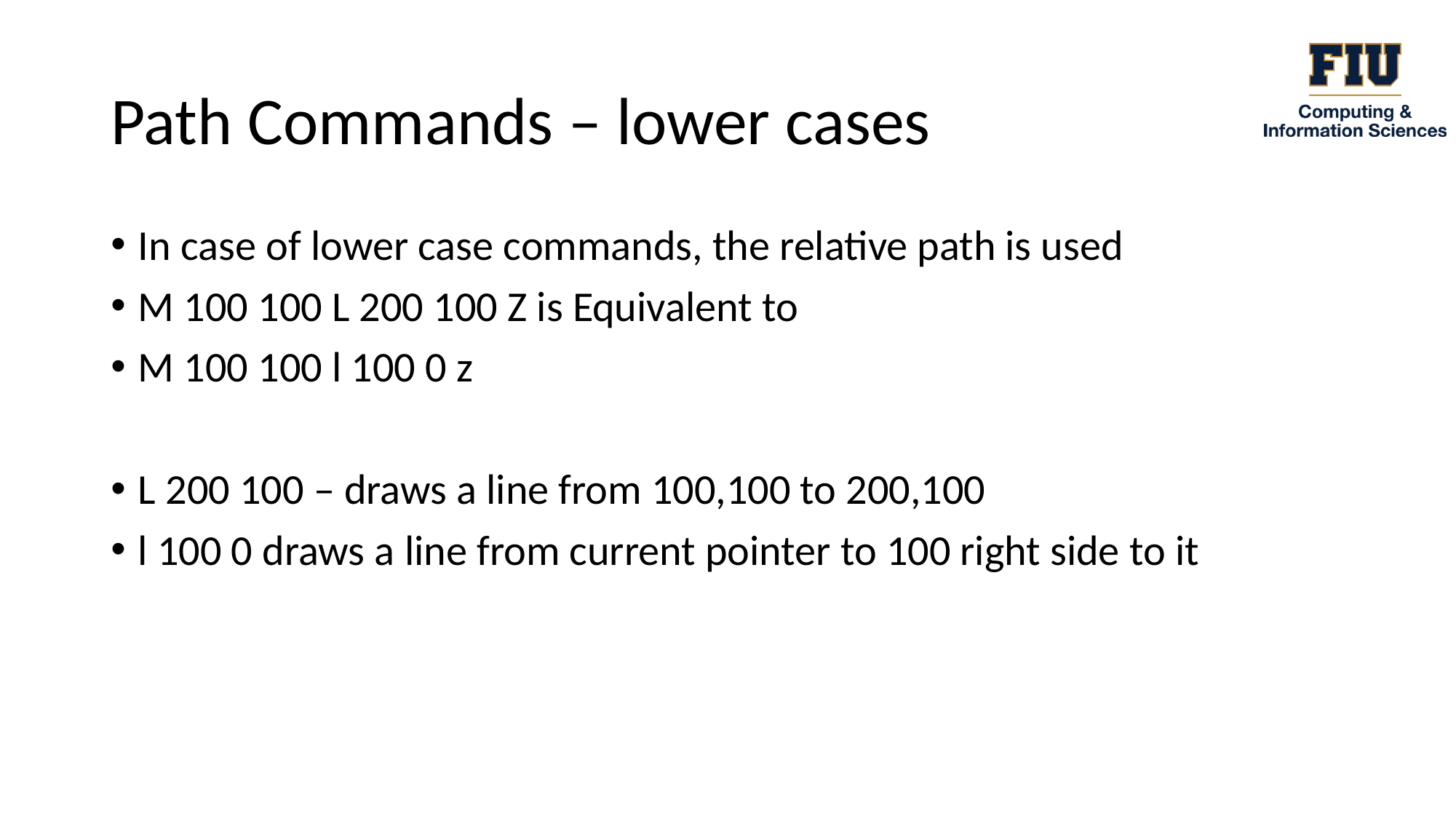

# Path Commands – lower cases
In case of lower case commands, the relative path is used
M 100 100 L 200 100 Z is Equivalent to
M 100 100 l 100 0 z

L 200 100 – draws a line from 100,100 to 200,100
l 100 0 draws a line from current pointer to 100 right side to it